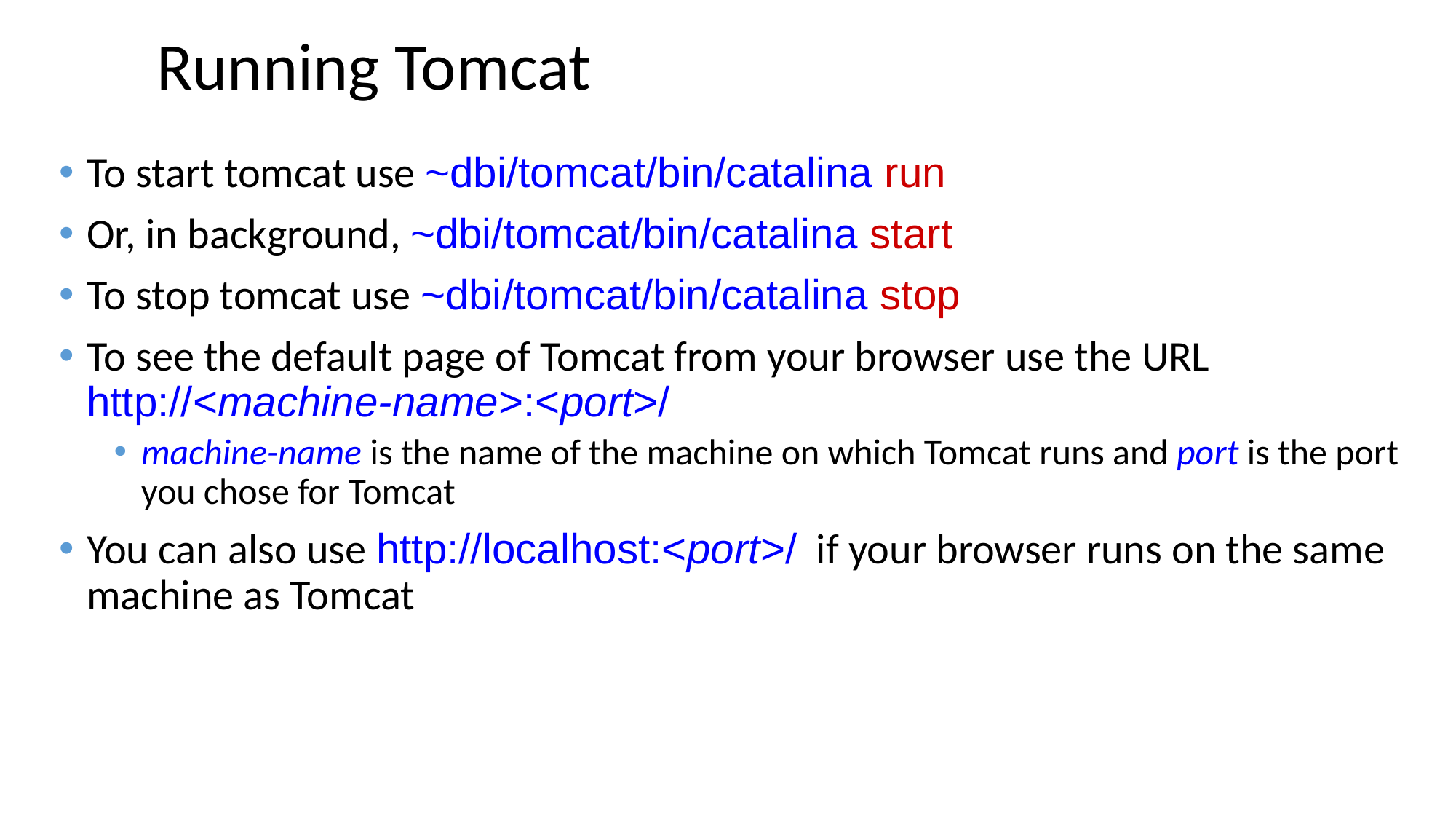

# Running Tomcat
To start tomcat use ~dbi/tomcat/bin/catalina run
Or, in background, ~dbi/tomcat/bin/catalina start
To stop tomcat use ~dbi/tomcat/bin/catalina stop
To see the default page of Tomcat from your browser use the URL http://<machine-name>:<port>/
machine-name is the name of the machine on which Tomcat runs and port is the port you chose for Tomcat
You can also use http://localhost:<port>/  if your browser runs on the same machine as Tomcat